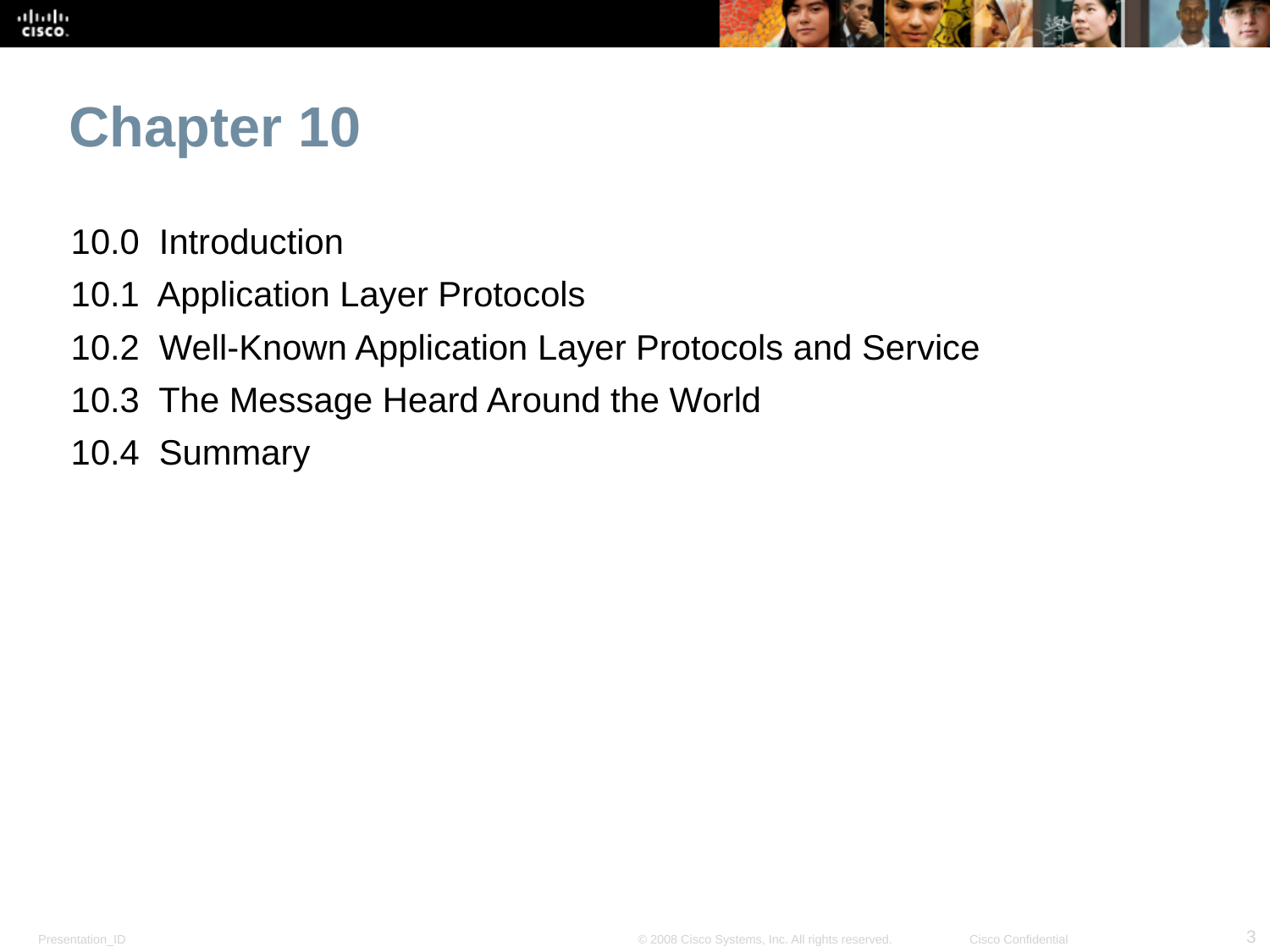

# Chapter 10
10.0  Introduction
10.1  Application Layer Protocols
10.2  Well-Known Application Layer Protocols and Service
10.3  The Message Heard Around the World
10.4  Summary